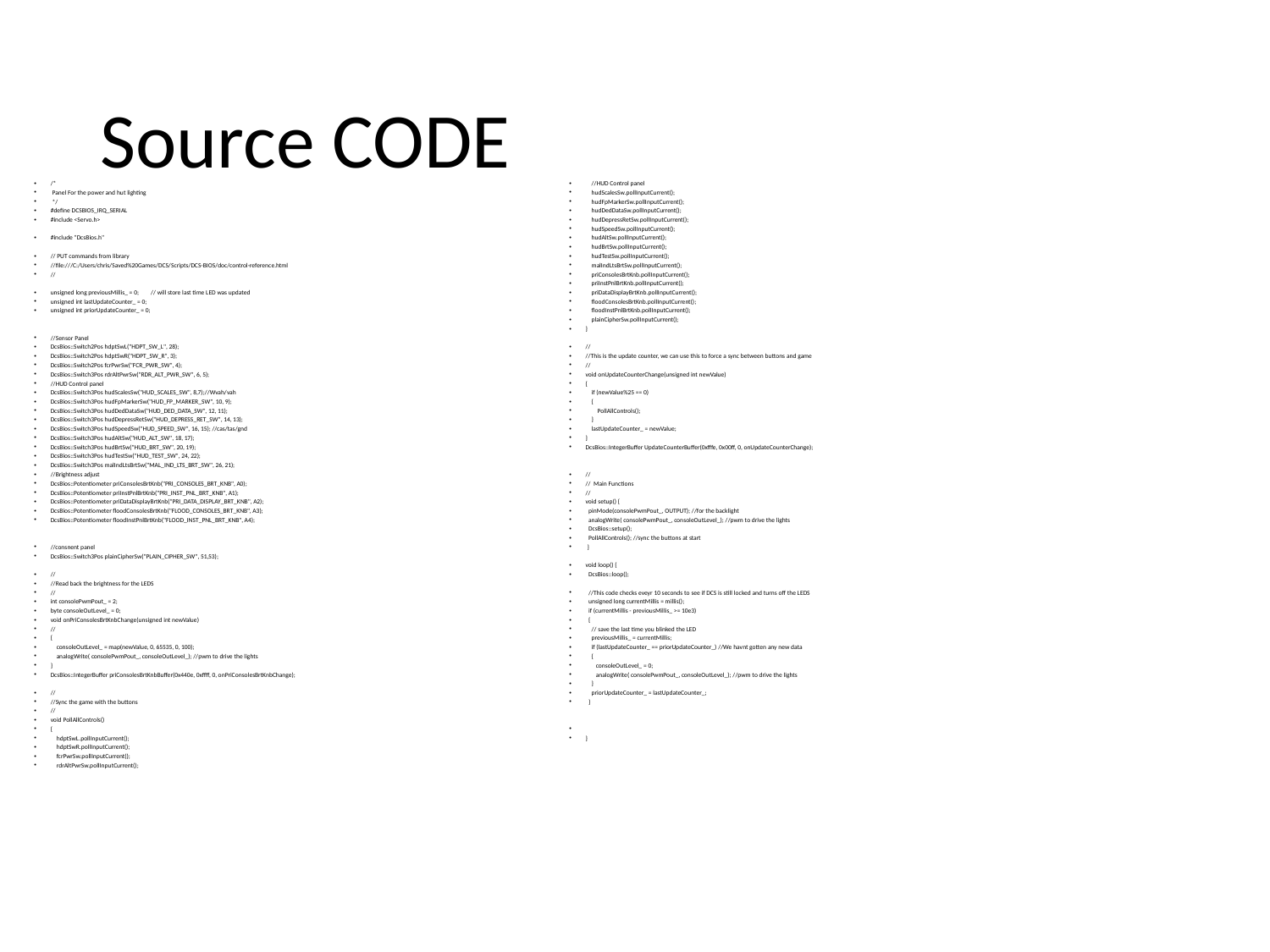

# Source CODE
/*
 Panel For the power and hut lighting
 */
#define DCSBIOS_IRQ_SERIAL
#include <Servo.h>

#include "DcsBios.h"

// PUT commands from library
//file:///C:/Users/chris/Saved%20Games/DCS/Scripts/DCS-BIOS/doc/control-reference.html
//

unsigned long previousMillis_ = 0;        // will store last time LED was updated
unsigned int lastUpdateCounter_ = 0;
unsigned int priorUpdateCounter_ = 0;

//Sensor Panel
DcsBios::Switch2Pos hdptSwL("HDPT_SW_L", 28);
DcsBios::Switch2Pos hdptSwR("HDPT_SW_R", 3);
DcsBios::Switch2Pos fcrPwrSw("FCR_PWR_SW", 4);
DcsBios::Switch3Pos rdrAltPwrSw("RDR_ALT_PWR_SW", 6, 5);
//HUD Control panel
DcsBios::Switch3Pos hudScalesSw("HUD_SCALES_SW", 8,7);//Wvah/vah
DcsBios::Switch3Pos hudFpMarkerSw("HUD_FP_MARKER_SW", 10, 9);
DcsBios::Switch3Pos hudDedDataSw("HUD_DED_DATA_SW", 12, 11);
DcsBios::Switch3Pos hudDepressRetSw("HUD_DEPRESS_RET_SW", 14, 13);
DcsBios::Switch3Pos hudSpeedSw("HUD_SPEED_SW", 16, 15); //cas/tas/gnd
DcsBios::Switch3Pos hudAltSw("HUD_ALT_SW", 18, 17);
DcsBios::Switch3Pos hudBrtSw("HUD_BRT_SW", 20, 19);
DcsBios::Switch3Pos hudTestSw("HUD_TEST_SW", 24, 22);
DcsBios::Switch3Pos malIndLtsBrtSw("MAL_IND_LTS_BRT_SW", 26, 21);
//Brightness adjust
DcsBios::Potentiometer priConsolesBrtKnb("PRI_CONSOLES_BRT_KNB", A0);
DcsBios::Potentiometer priInstPnlBrtKnb("PRI_INST_PNL_BRT_KNB", A1);
DcsBios::Potentiometer priDataDisplayBrtKnb("PRI_DATA_DISPLAY_BRT_KNB", A2);
DcsBios::Potentiometer floodConsolesBrtKnb("FLOOD_CONSOLES_BRT_KNB", A3);
DcsBios::Potentiometer floodInstPnlBrtKnb("FLOOD_INST_PNL_BRT_KNB", A4);

//consnent panel
DcsBios::Switch3Pos plainCipherSw("PLAIN_CIPHER_SW", 51,53);

//
//Read back the brightness for the LEDS
//
int consolePwmPout_ = 2;
byte consoleOutLevel_ = 0;
void onPriConsolesBrtKnbChange(unsigned int newValue)
//
{
    consoleOutLevel_ = map(newValue, 0, 65535, 0, 100);
    analogWrite( consolePwmPout_, consoleOutLevel_); //pwm to drive the lights
}
DcsBios::IntegerBuffer priConsolesBrtKnbBuffer(0x440e, 0xffff, 0, onPriConsolesBrtKnbChange);

//
//Sync the game with the buttons
//
void PollAllControls()
{
    hdptSwL.pollInputCurrent();
    hdptSwR.pollInputCurrent();
    fcrPwrSw.pollInputCurrent();
    rdrAltPwrSw.pollInputCurrent();
    //HUD Control panel
    hudScalesSw.pollInputCurrent();
    hudFpMarkerSw.pollInputCurrent();
    hudDedDataSw.pollInputCurrent();
    hudDepressRetSw.pollInputCurrent();
    hudSpeedSw.pollInputCurrent();
    hudAltSw.pollInputCurrent();
    hudBrtSw.pollInputCurrent();
    hudTestSw.pollInputCurrent();
    malIndLtsBrtSw.pollInputCurrent();
    priConsolesBrtKnb.pollInputCurrent();
    priInstPnlBrtKnb.pollInputCurrent();
    priDataDisplayBrtKnb.pollInputCurrent();
    floodConsolesBrtKnb.pollInputCurrent();
    floodInstPnlBrtKnb.pollInputCurrent();
    plainCipherSw.pollInputCurrent();
}

//
//This is the update counter, we can use this to force a sync between buttons and game
//
void onUpdateCounterChange(unsigned int newValue)
{
    if (newValue%25 == 0)
    {
        PollAllControls();
    }
    lastUpdateCounter_ = newValue;
}
DcsBios::IntegerBuffer UpdateCounterBuffer(0xfffe, 0x00ff, 0, onUpdateCounterChange);

//
//  Main Functions
//
void setup() {
  pinMode(consolePwmPout_, OUTPUT); //for the backlight
  analogWrite( consolePwmPout_, consoleOutLevel_); //pwm to drive the lights
  DcsBios::setup();
  PollAllControls(); //sync the buttons at start
 }

void loop() {
  DcsBios::loop();

  //This code checks eveyr 10 seconds to see if DCS is still locked and turns off the LEDS
  unsigned long currentMillis = millis();
  if (currentMillis - previousMillis_ >= 10e3)
  {
    // save the last time you blinked the LED
    previousMillis_ = currentMillis;
    if (lastUpdateCounter_ == priorUpdateCounter_) //We havnt gotten any new data
    {
       consoleOutLevel_ = 0;
       analogWrite( consolePwmPout_, consoleOutLevel_); //pwm to drive the lights
    }
    priorUpdateCounter_ = lastUpdateCounter_;
  }

}